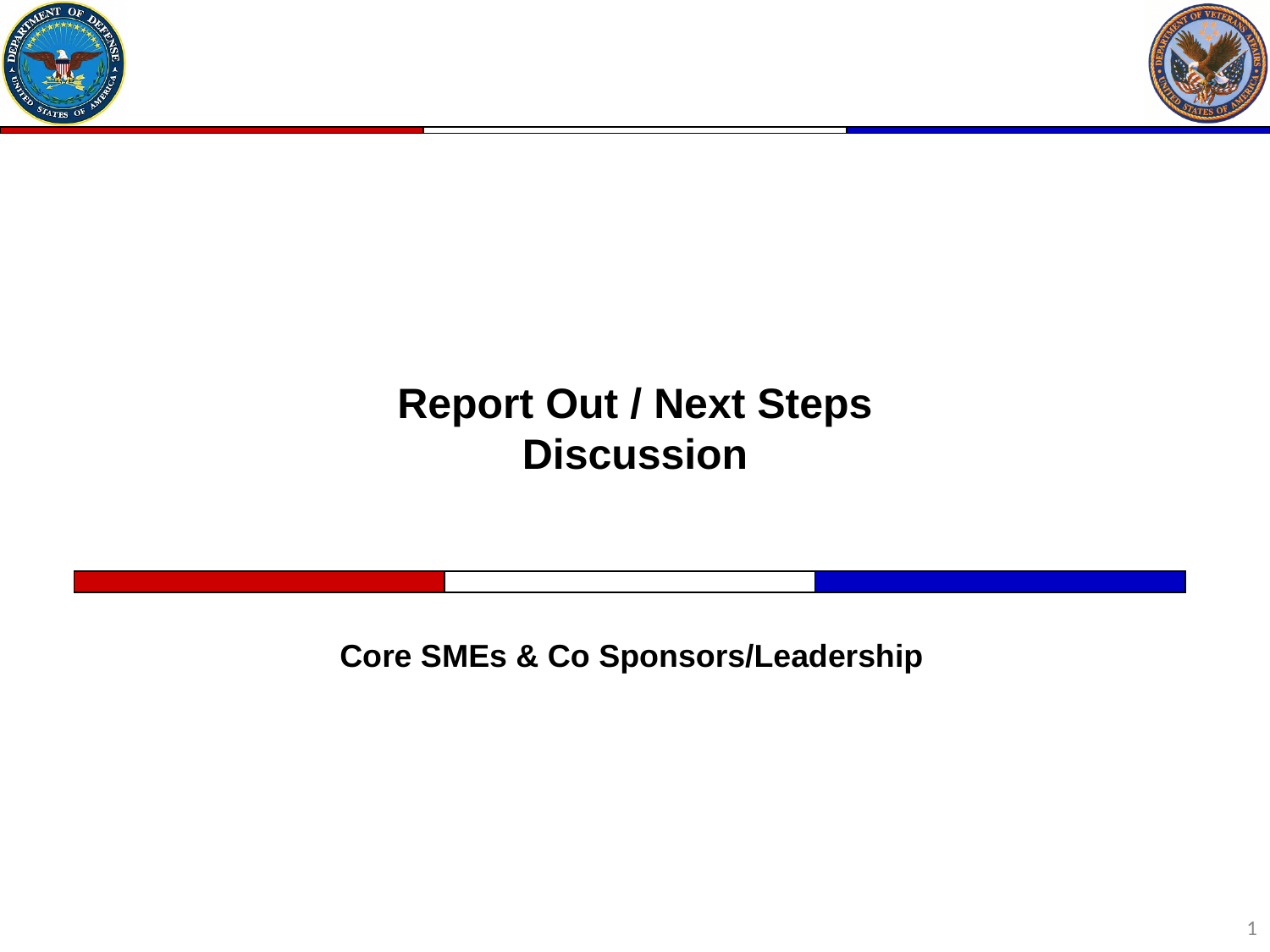

Report Out / Next Steps Discussion
Core SMEs & Co Sponsors/Leadership
1